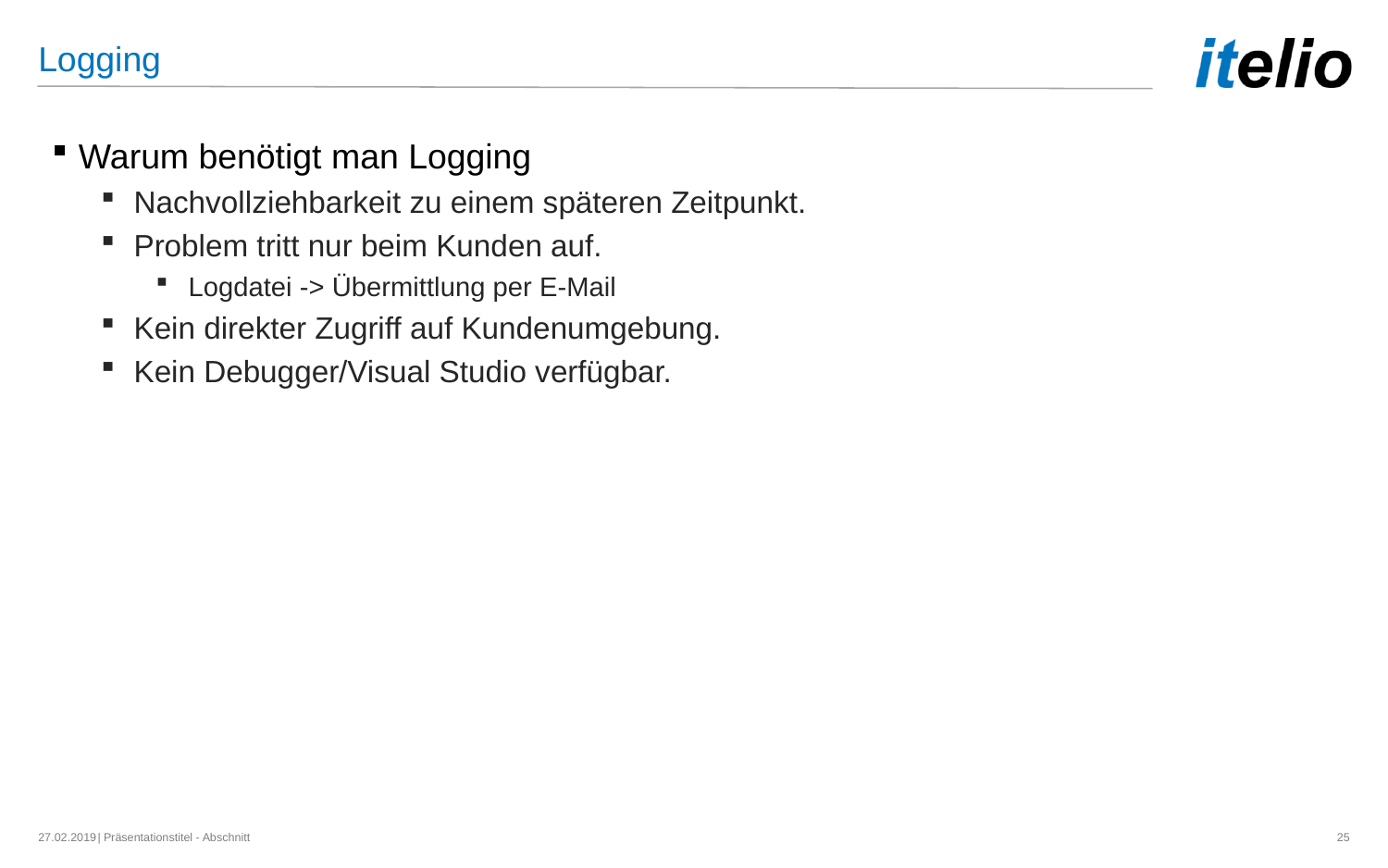

Logging
Warum benötigt man Logging
Nachvollziehbarkeit zu einem späteren Zeitpunkt.
Problem tritt nur beim Kunden auf.
Logdatei -> Übermittlung per E-Mail
Kein direkter Zugriff auf Kundenumgebung.
Kein Debugger/Visual Studio verfügbar.

27.02.2019
Präsentationstitel - Abschnitt
25